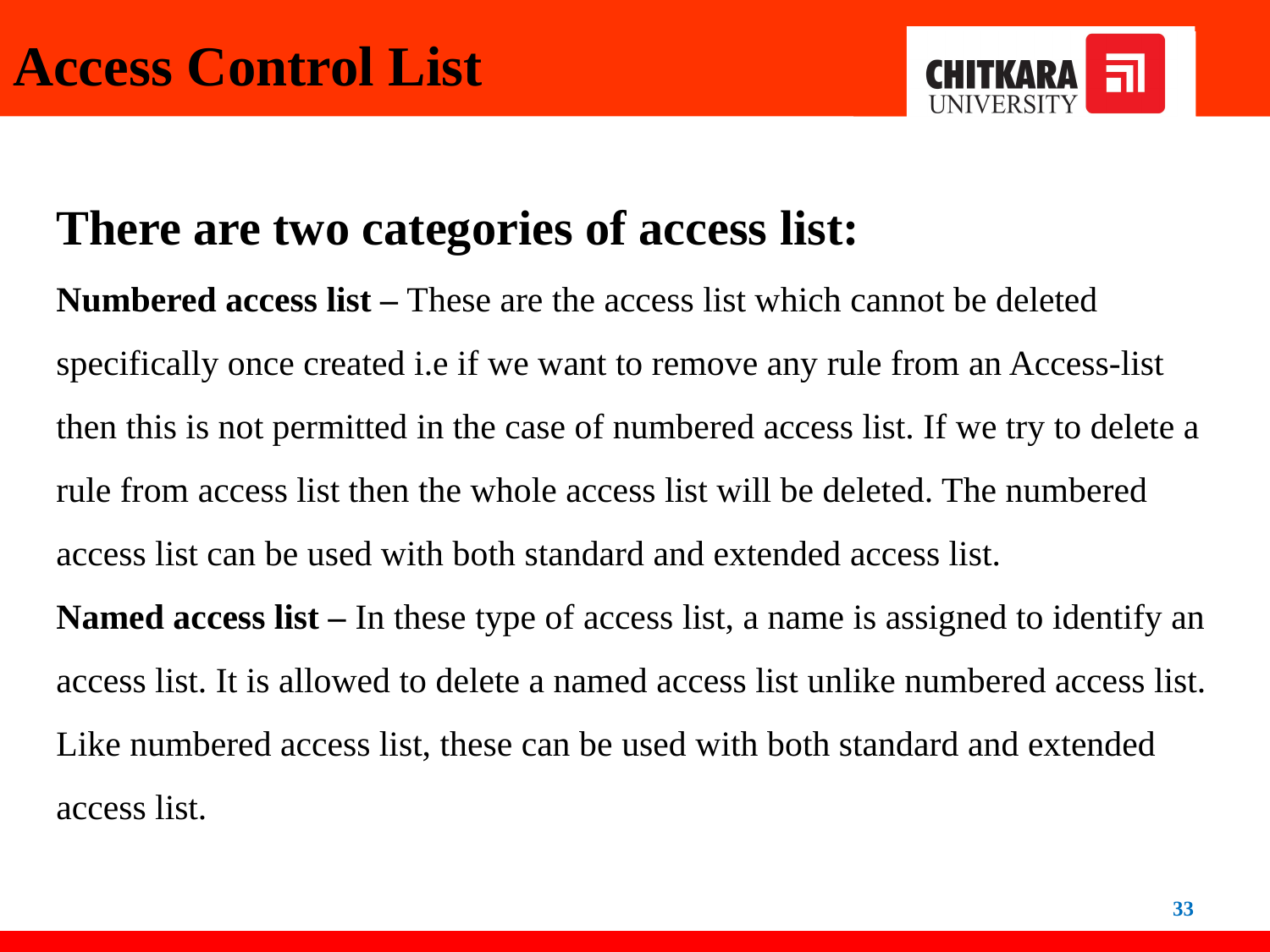

# Access Control List
There are two categories of access list:
Numbered access list – These are the access list which cannot be deleted specifically once created i.e if we want to remove any rule from an Access-list then this is not permitted in the case of numbered access list. If we try to delete a rule from access list then the whole access list will be deleted. The numbered access list can be used with both standard and extended access list.
Named access list – In these type of access list, a name is assigned to identify an access list. It is allowed to delete a named access list unlike numbered access list. Like numbered access list, these can be used with both standard and extended access list.
33